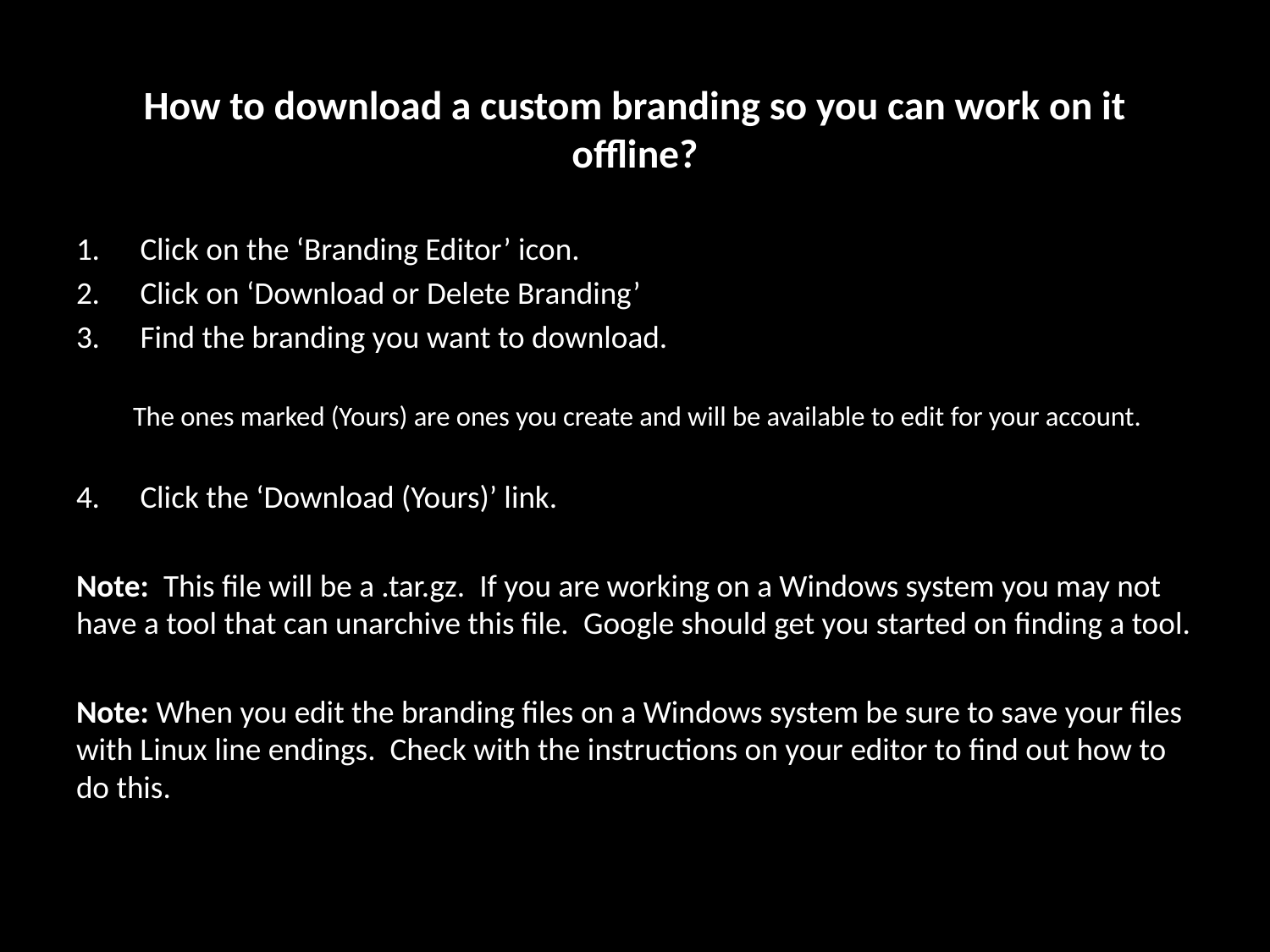

# How to download a custom branding so you can work on it offline?
Click on the ‘Branding Editor’ icon.
Click on ‘Download or Delete Branding’
Find the branding you want to download.

The ones marked (Yours) are ones you create and will be available to edit for your account.

Click the ‘Download (Yours)’ link.

Note:  This file will be a .tar.gz.  If you are working on a Windows system you may not have a tool that can unarchive this file.  Google should get you started on finding a tool.

Note: When you edit the branding files on a Windows system be sure to save your files with Linux line endings.  Check with the instructions on your editor to find out how to do this.